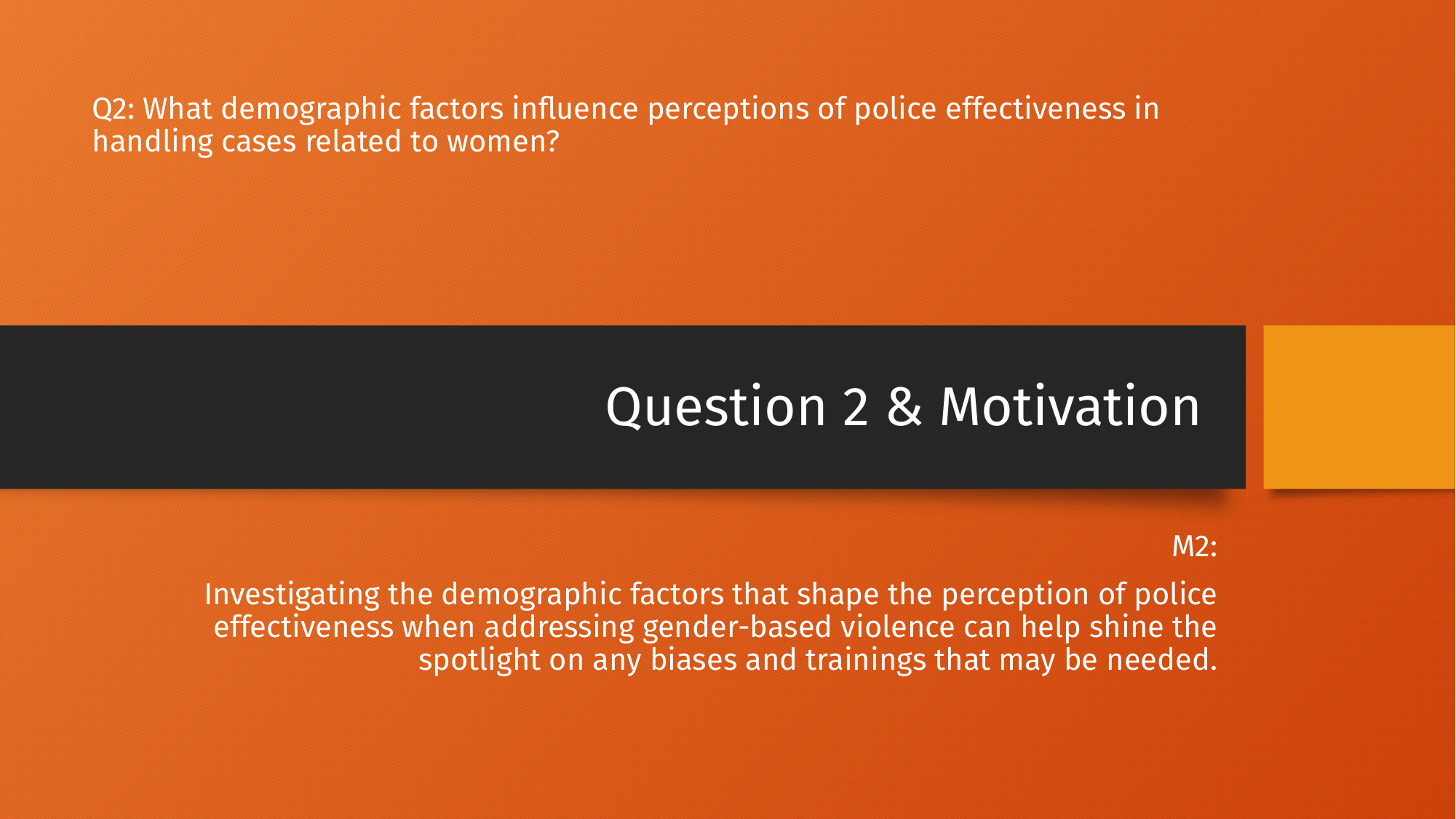

Q2: What demographic factors influence perceptions of police effectiveness in handling cases related to women?
# Question 2 & Motivation
M2:
Investigating the demographic factors that shape the perception of police effectiveness when addressing gender-based violence can help shine the spotlight on any biases and trainings that may be needed.